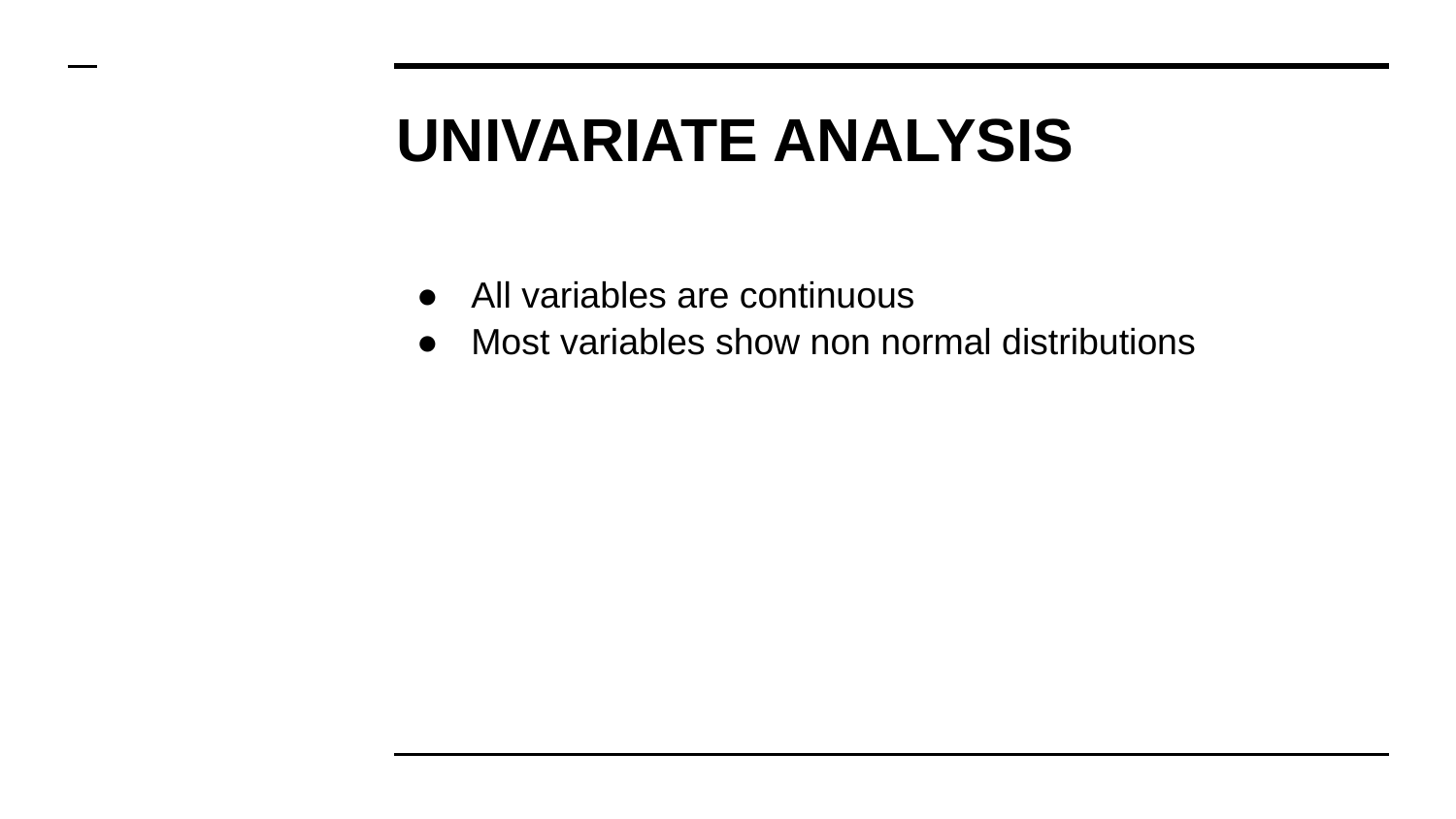

# UNIVARIATE ANALYSIS
All variables are continuous
Most variables show non normal distributions